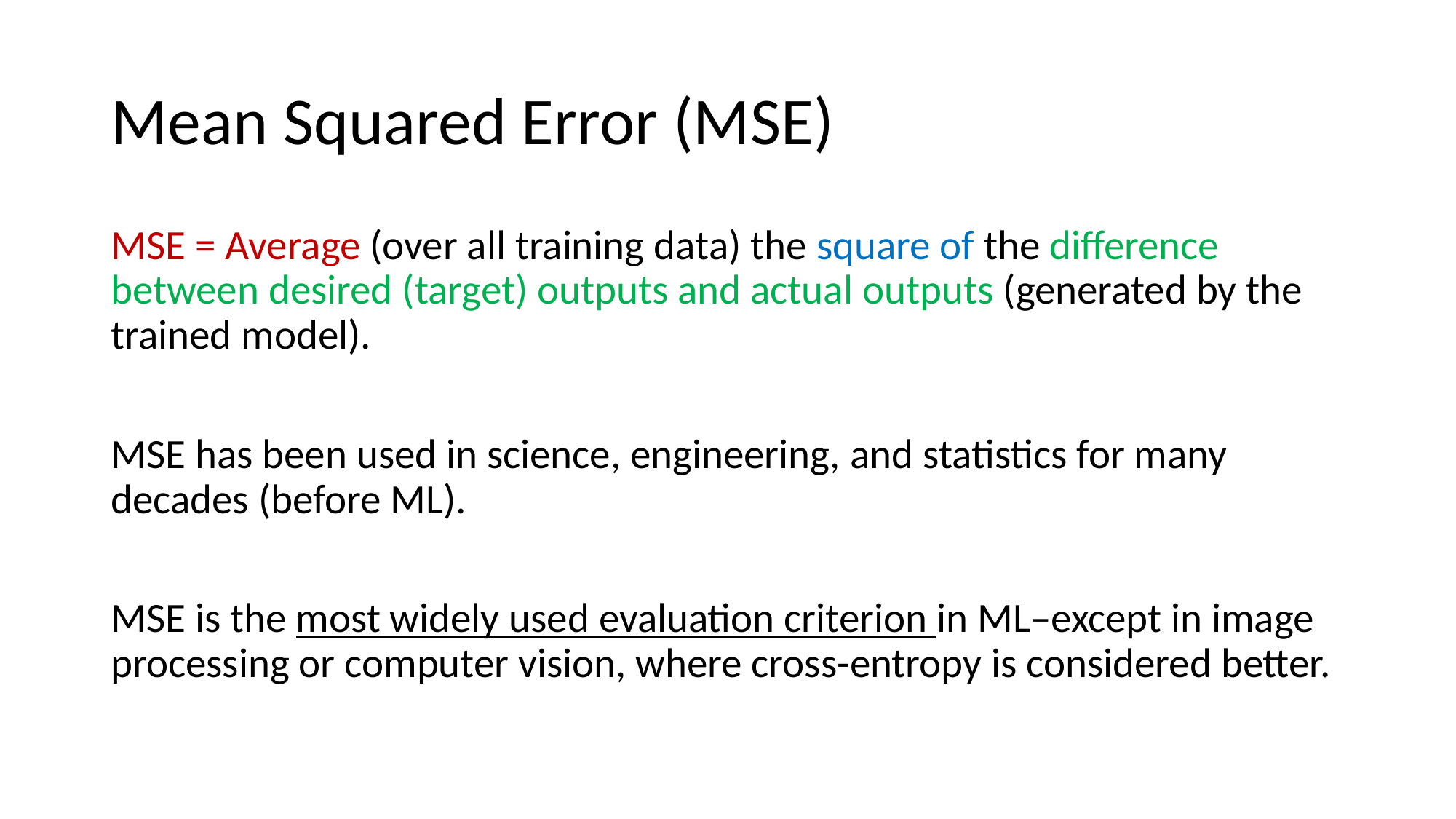

# Mean Squared Error (MSE)
MSE = Average (over all training data) the square of the difference between desired (target) outputs and actual outputs (generated by the trained model).

MSE has been used in science, engineering, and statistics for many decades (before ML).

MSE is the most widely used evaluation criterion in ML–except in image processing or computer vision, where cross-entropy is considered better.